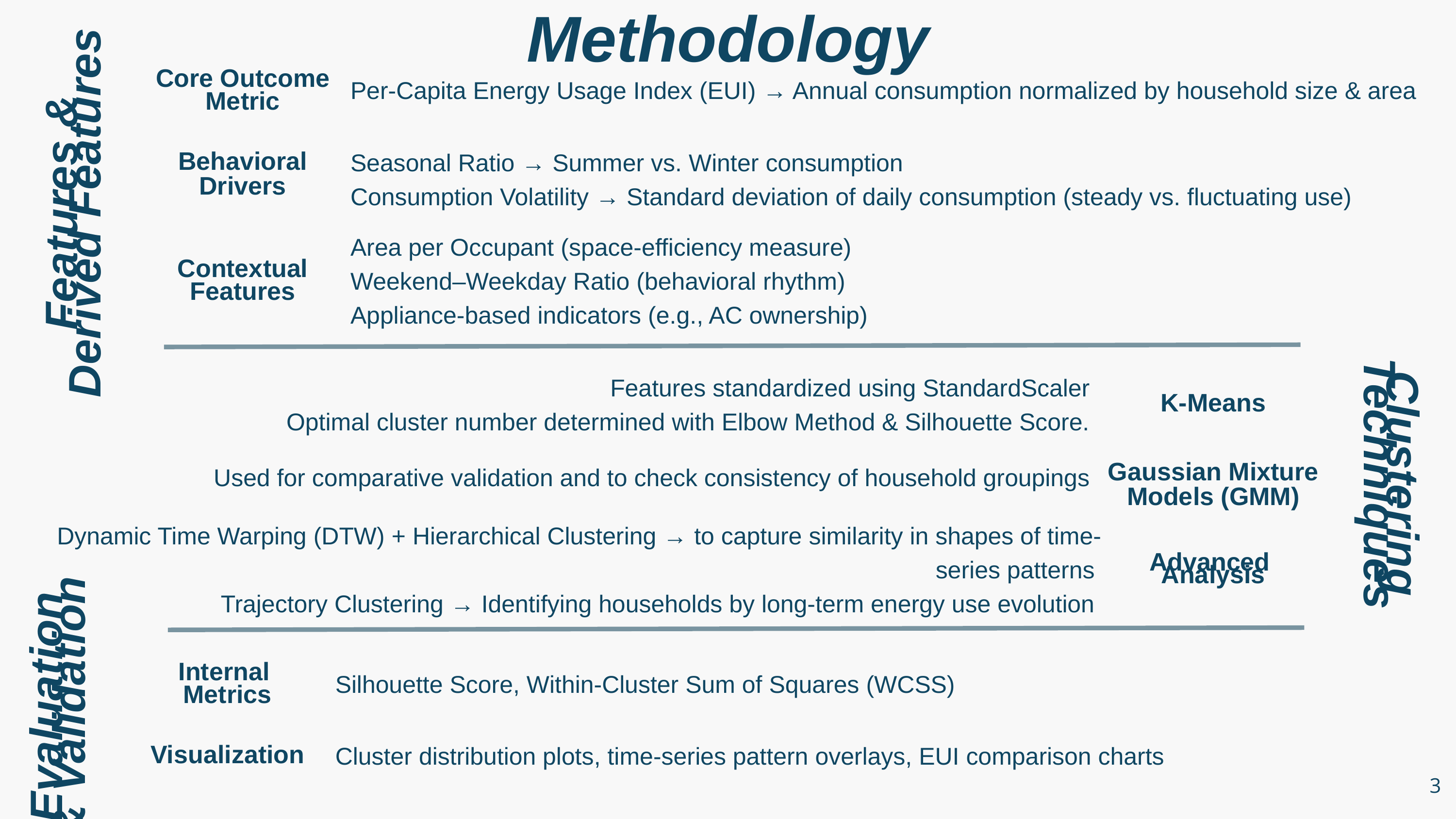

Methodology
Core Outcome
Metric
Per-Capita Energy Usage Index (EUI) → Annual consumption normalized by household size & area
Seasonal Ratio → Summer vs. Winter consumption
Consumption Volatility → Standard deviation of daily consumption (steady vs. fluctuating use)

Behavioral
Drivers
Features &
Derived Features
Area per Occupant (space-efficiency measure)
Weekend–Weekday Ratio (behavioral rhythm)
Appliance-based indicators (e.g., AC ownership)

Contextual
Features

Features standardized using StandardScaler
Optimal cluster number determined with Elbow Method & Silhouette Score.
K-Means
Clustering
Techniques
Used for comparative validation and to check consistency of household groupings
Gaussian Mixture
Models (GMM)
Dynamic Time Warping (DTW) + Hierarchical Clustering → to capture similarity in shapes of time-series patterns
Trajectory Clustering → Identifying households by long-term energy use evolution
Advanced
Analysis

Evaluation
& Validation
Internal
Metrics
Silhouette Score, Within-Cluster Sum of Squares (WCSS)
Cluster distribution plots, time-series pattern overlays, EUI comparison charts
Visualization
3